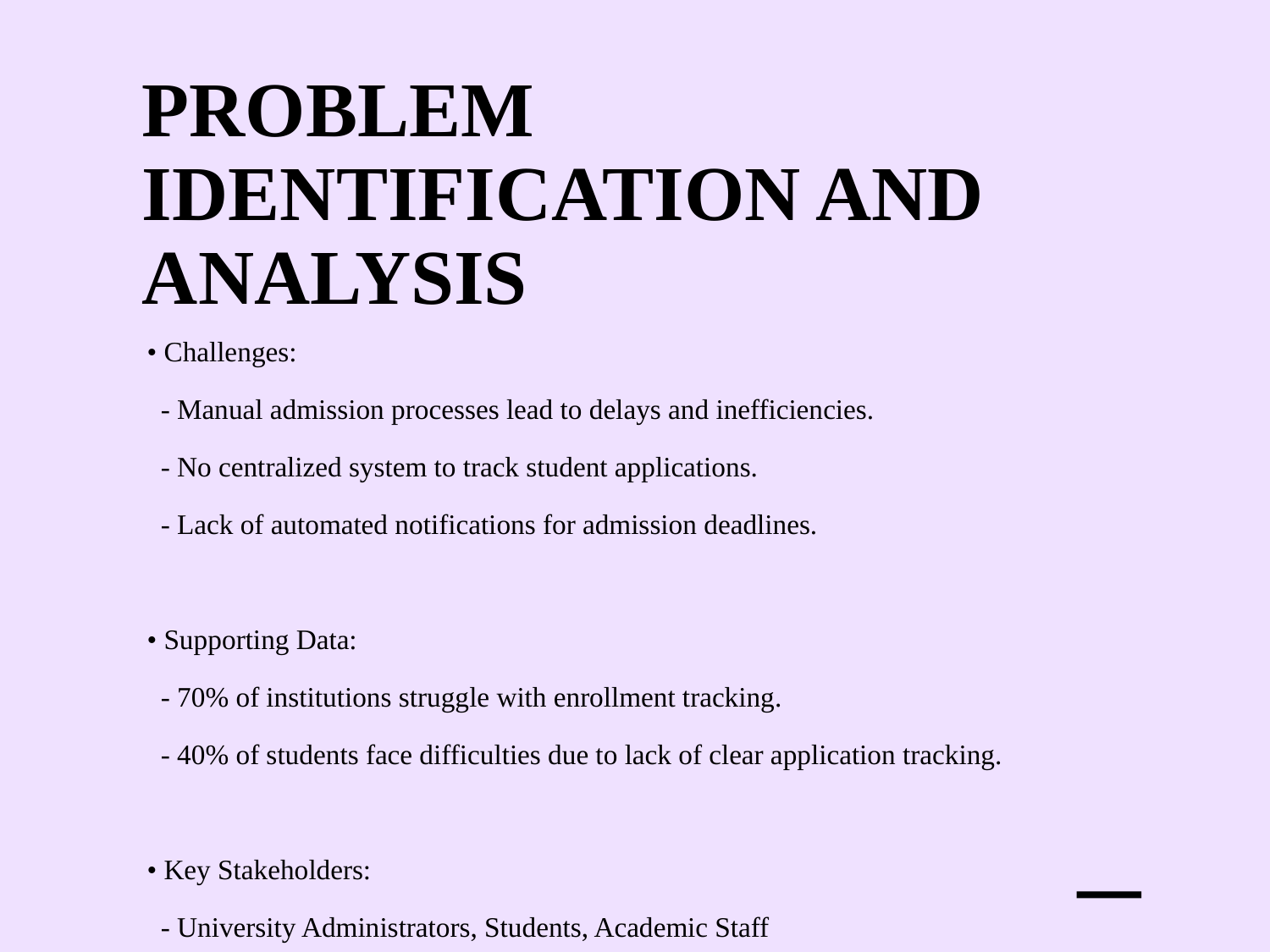

# Problem Identification and Analysis
• Challenges:
  - Manual admission processes lead to delays and inefficiencies.
  - No centralized system to track student applications.
  - Lack of automated notifications for admission deadlines.

• Supporting Data:
  - 70% of institutions struggle with enrollment tracking.
  - 40% of students face difficulties due to lack of clear application tracking.

• Key Stakeholders:
  - University Administrators, Students, Academic Staff